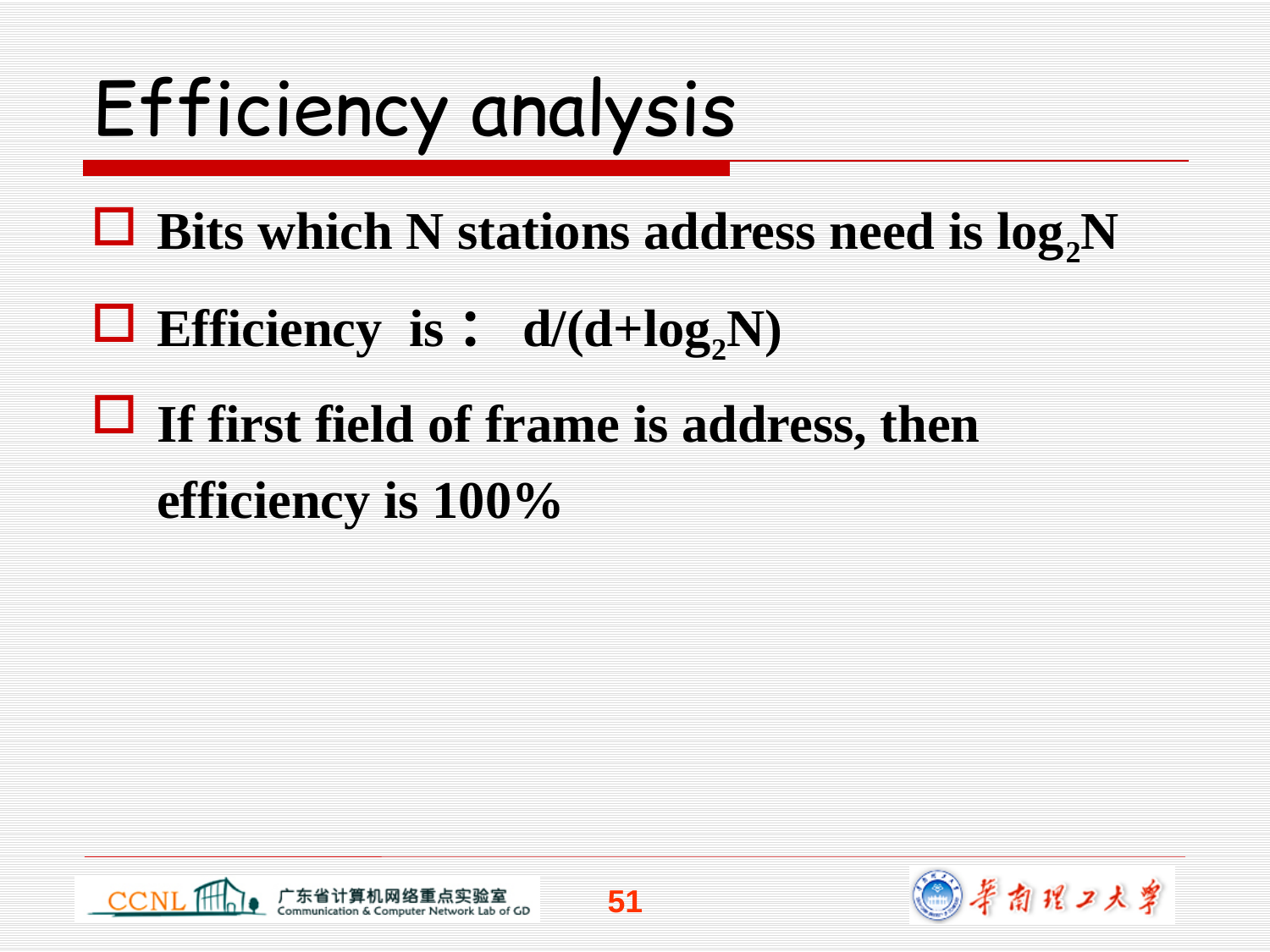

# Efficiency analysis
Bits which N stations address need is log2N
Efficiency  is：d/(d+log2N)
If first field of frame is address, then efficiency is 100%